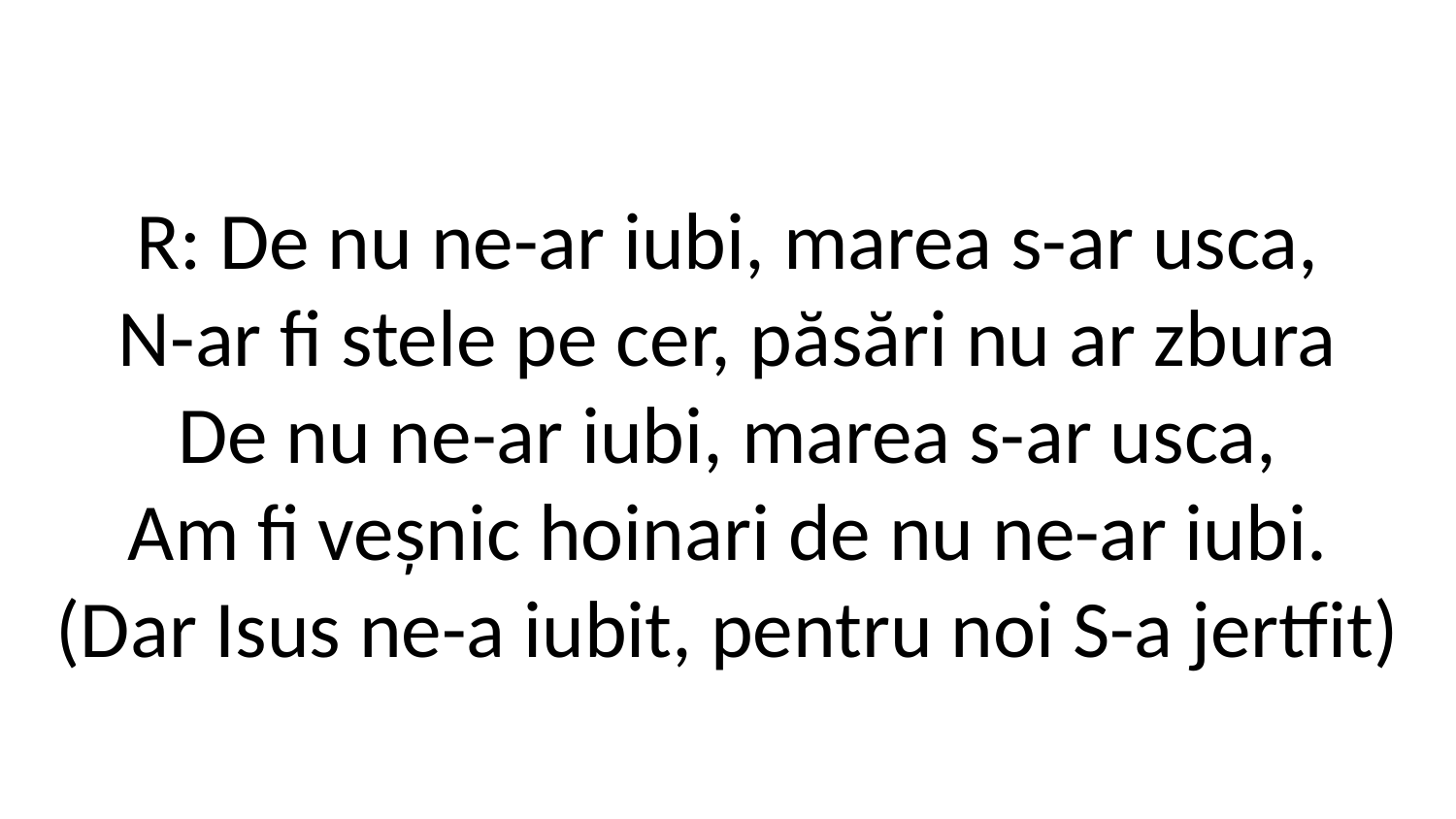

R: De nu ne-ar iubi, marea s-ar usca,
N-ar fi stele pe cer, păsări nu ar zbura
De nu ne-ar iubi, marea s-ar usca,
Am fi veșnic hoinari de nu ne-ar iubi.
(Dar Isus ne-a iubit, pentru noi S-a jertfit)